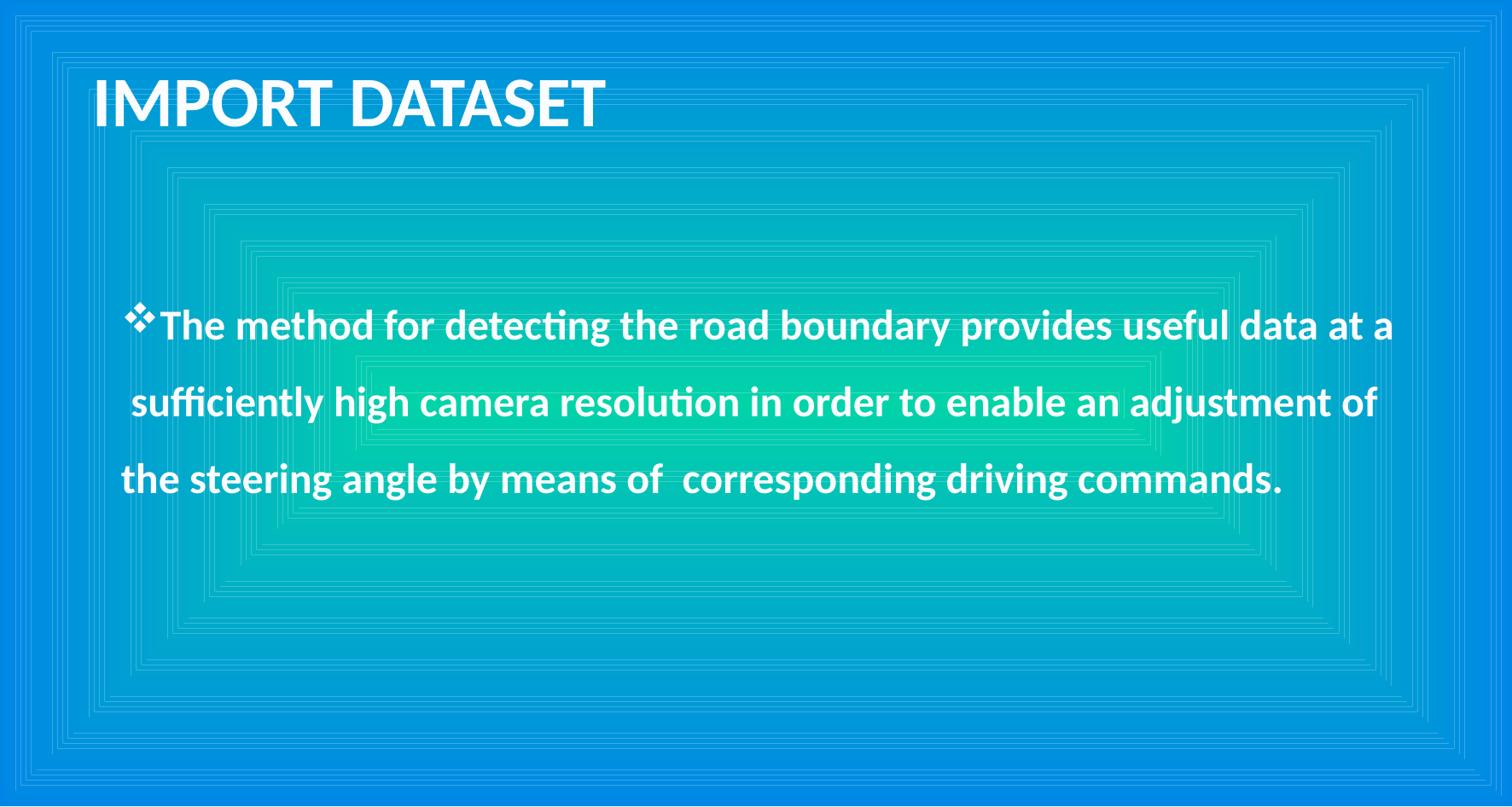

IMPORT DATASET
The method for detecting the road boundary provides useful data at a
 sufficiently high camera resolution in order to enable an adjustment of
the steering angle by means of  corresponding driving commands.